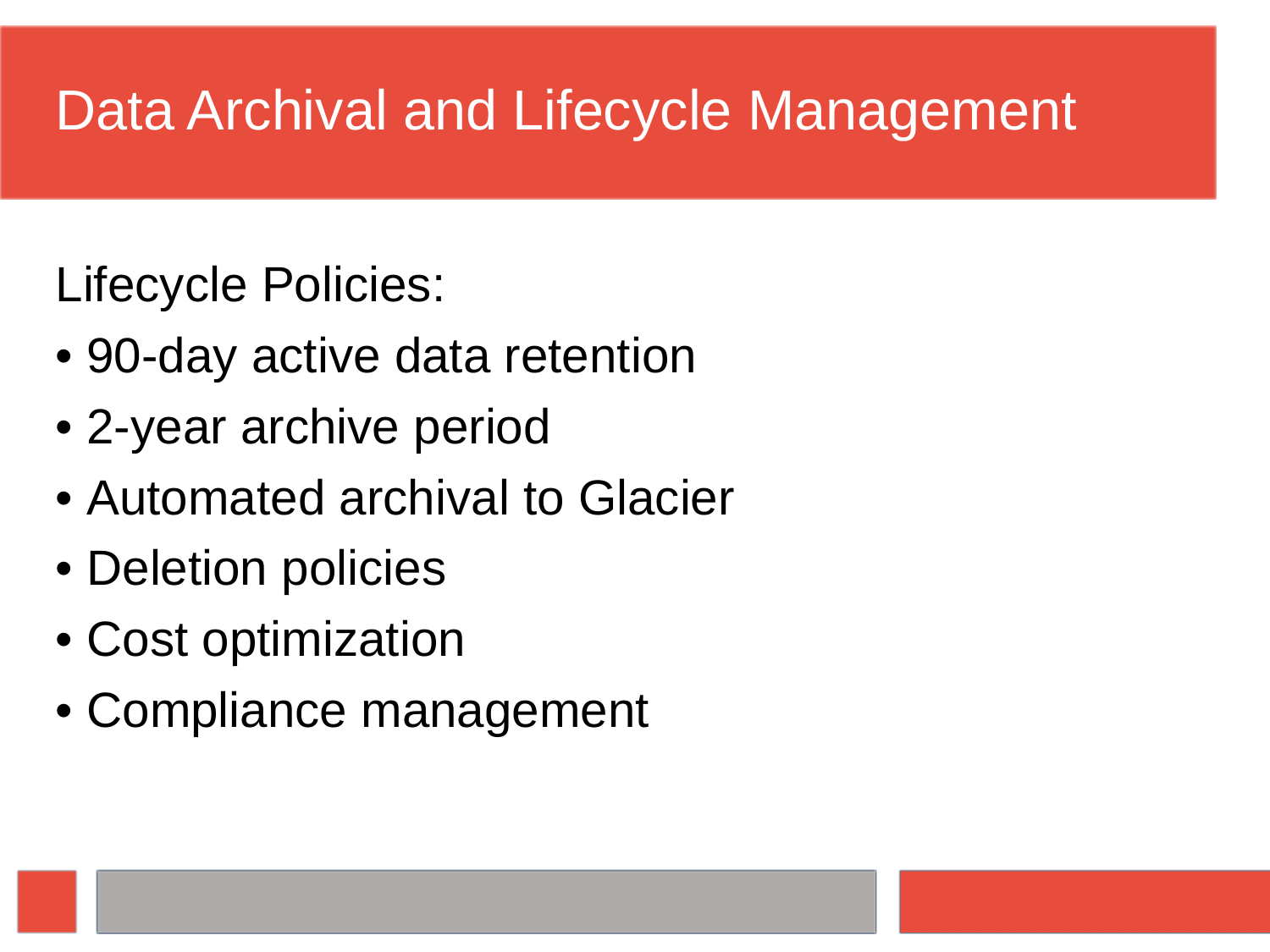

# Data Archival and Lifecycle Management
Lifecycle Policies:
• 90-day active data retention
• 2-year archive period
• Automated archival to Glacier
• Deletion policies
• Cost optimization
• Compliance management